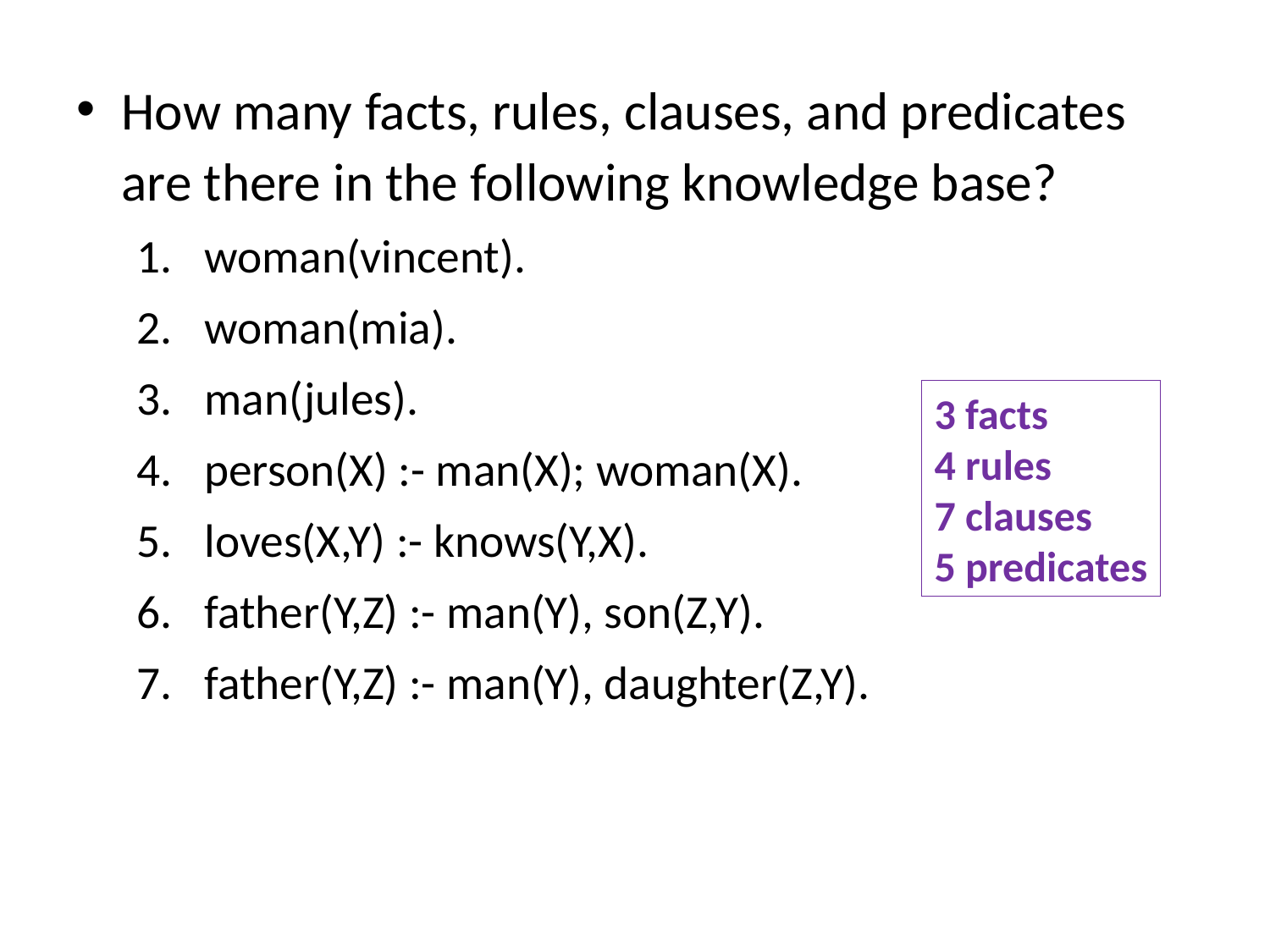

How many facts, rules, clauses, and predicates are there in the following knowledge base?
woman(vincent).
woman(mia).
man(jules).
person(X) :- man(X); woman(X).
loves(X,Y) :- knows(Y,X).
father(Y,Z) :- man(Y), son(Z,Y).
father(Y,Z) :- man(Y), daughter(Z,Y).
3 facts
4 rules
7 clauses
5 predicates